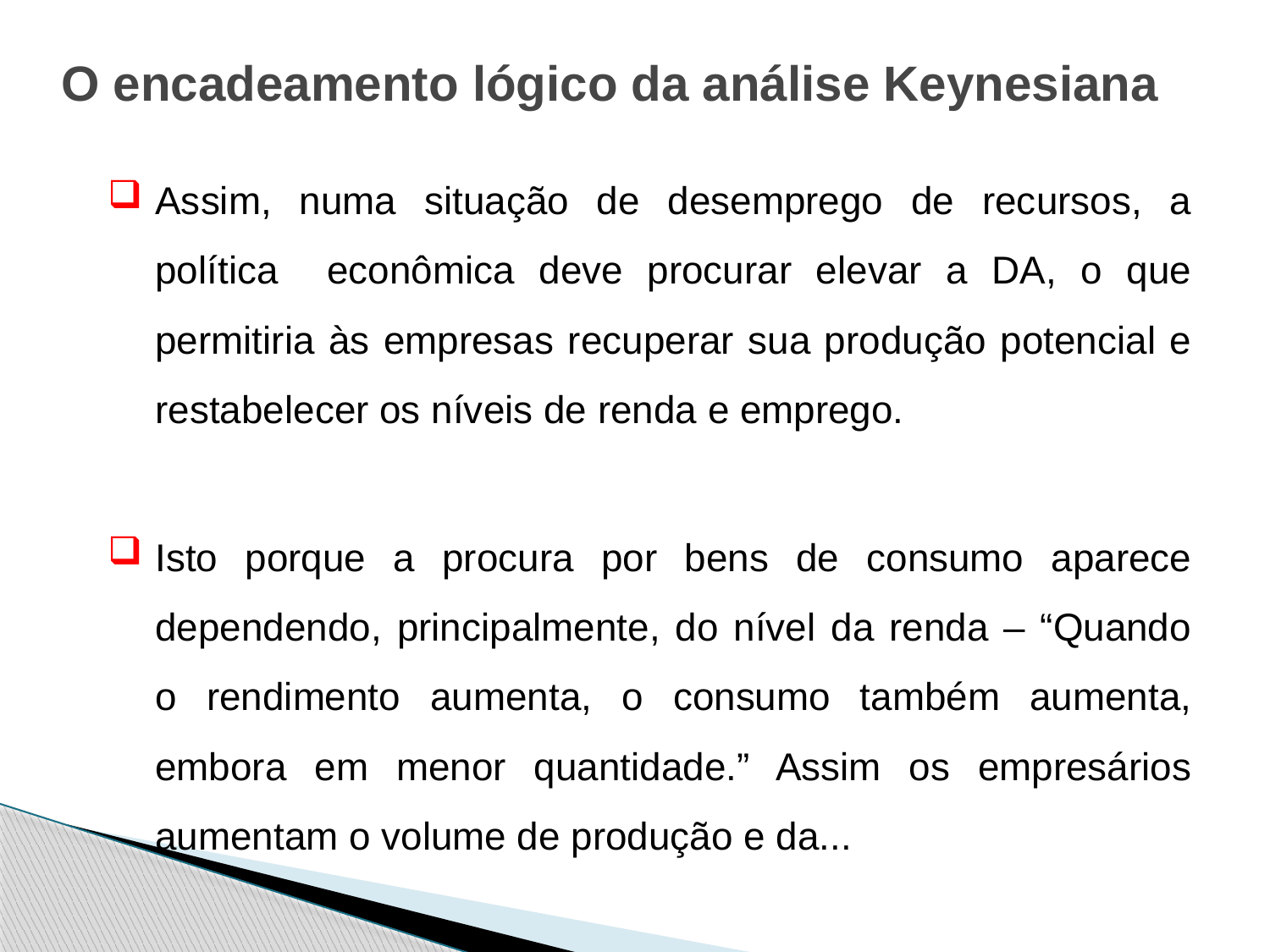

# O encadeamento lógico da análise Keynesiana
Assim, numa situação de desemprego de recursos, a política  econômica deve procurar elevar a DA, o que permitiria às empresas recuperar sua produção potencial e restabelecer os níveis de renda e emprego.

Isto porque a procura por bens de consumo aparece dependendo, principalmente, do nível da renda – “Quando o rendimento aumenta, o consumo também aumenta, embora em menor quantidade.” Assim os empresários aumentam o volume de produção e da...